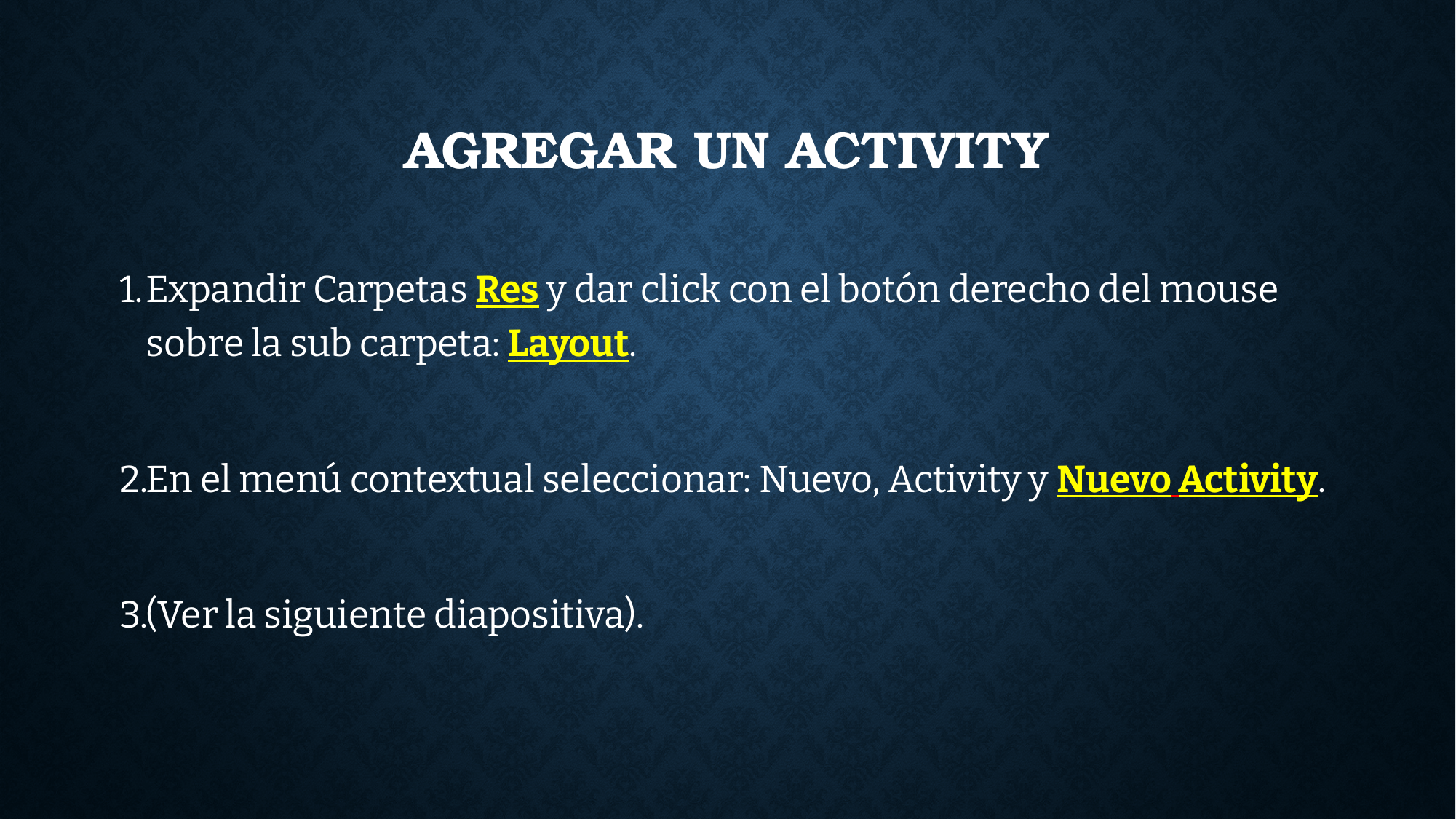

# Agregar un Activity
Expandir Carpetas Res y dar click con el botón derecho del mouse sobre la sub carpeta: Layout.

En el menú contextual seleccionar: Nuevo, Activity y Nuevo Activity.

(Ver la siguiente diapositiva).